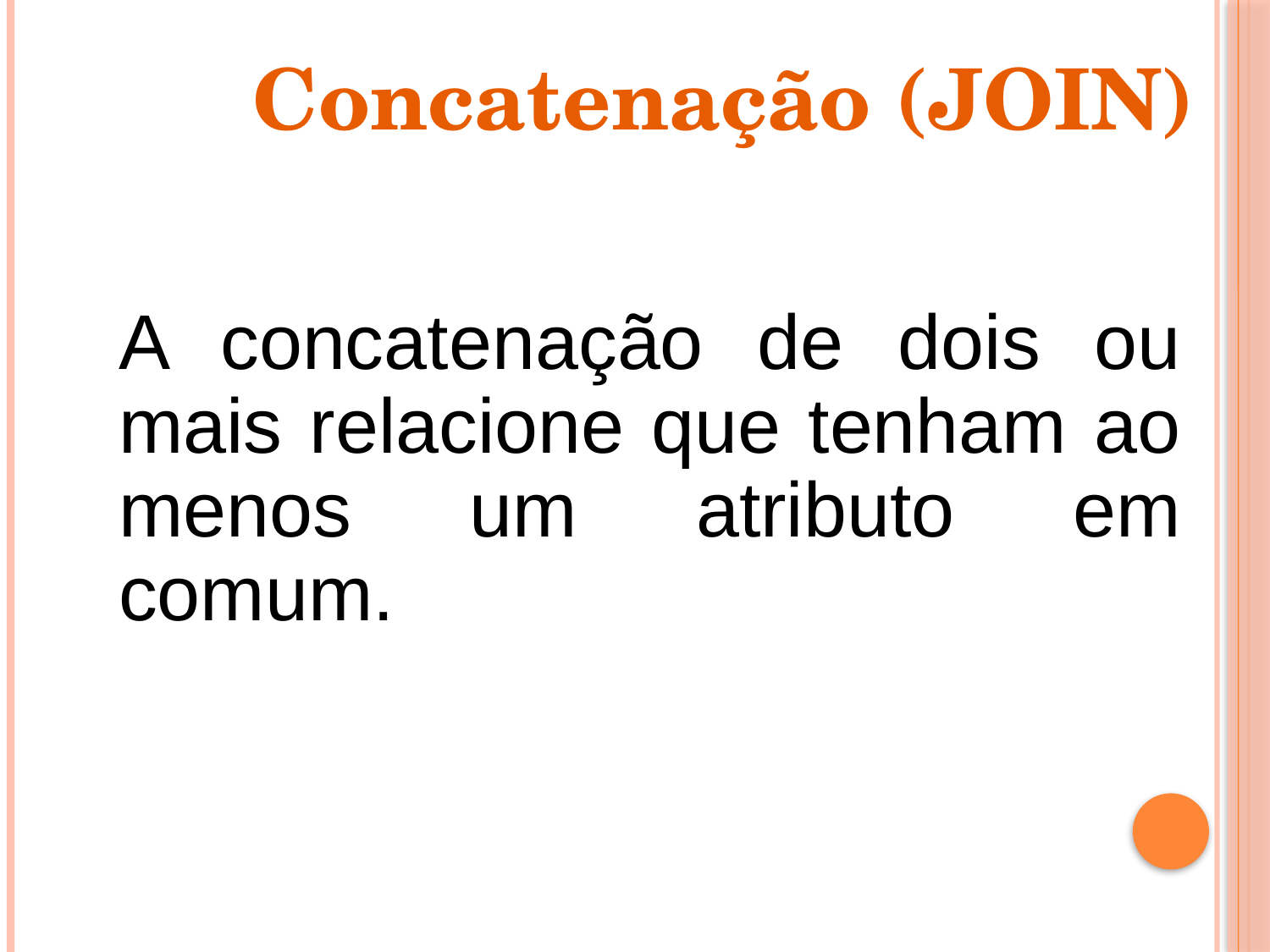

Concatenação (JOIN)
	A concatenação de dois ou mais relacione que tenham ao menos um atributo em comum.